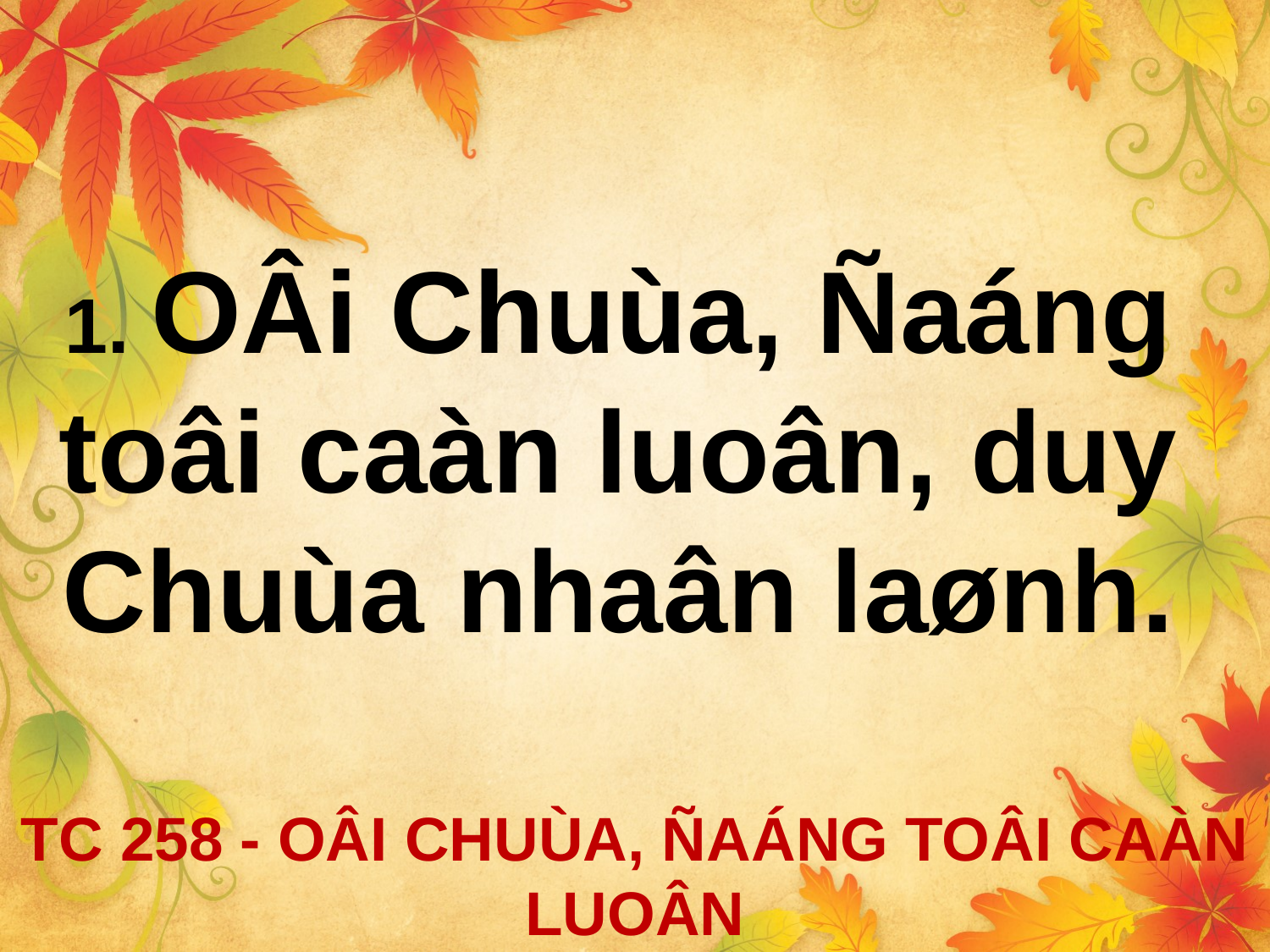

1. OÂi Chuùa, Ñaáng
toâi caàn luoân, duy
Chuùa nhaân laønh.
TC 258 - OÂI CHUÙA, ÑAÁNG TOÂI CAÀN LUOÂN